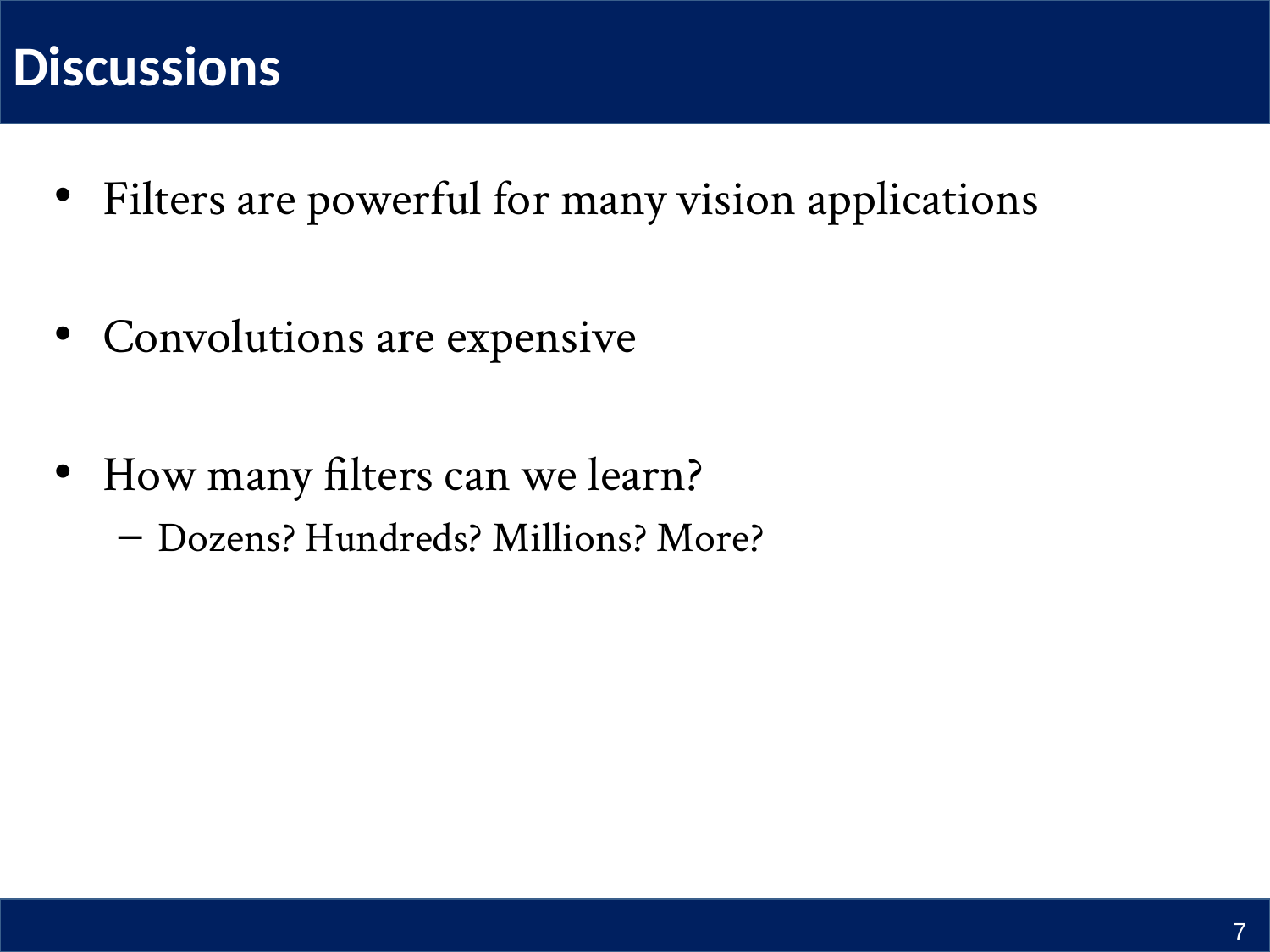

# Discussions
Filters are powerful for many vision applications

Convolutions are expensive

How many filters can we learn?
Dozens? Hundreds? Millions? More?

7